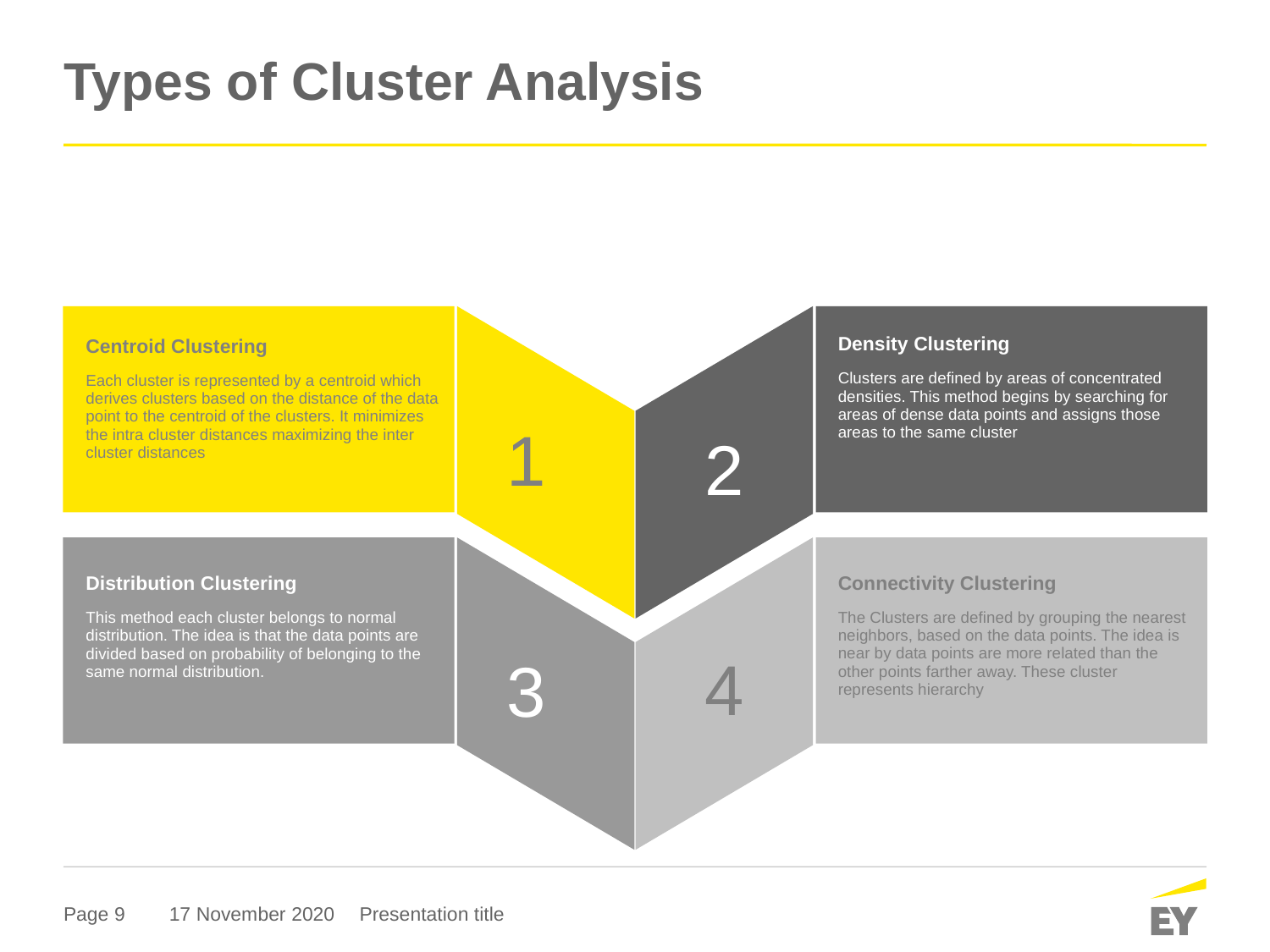

# Types of Cluster Analysis

1
2

4
3
Density Clustering
Clusters are defined by areas of concentrated densities. This method begins by searching for  areas of dense data points and assigns those areas to the same cluster
Centroid Clustering
Each cluster is represented by a centroid which derives clusters based on the distance of the data point to the centroid of the clusters. It minimizes the intra cluster distances maximizing the inter cluster distances
Distribution Clustering
This method each cluster belongs to normal distribution. The idea is that the data points are divided based on probability of belonging to the same normal distribution.
Connectivity Clustering
The Clusters are defined by grouping the nearest neighbors, based on the data points. The idea is near by data points are more related than the other points farther away. These cluster represents hierarchy